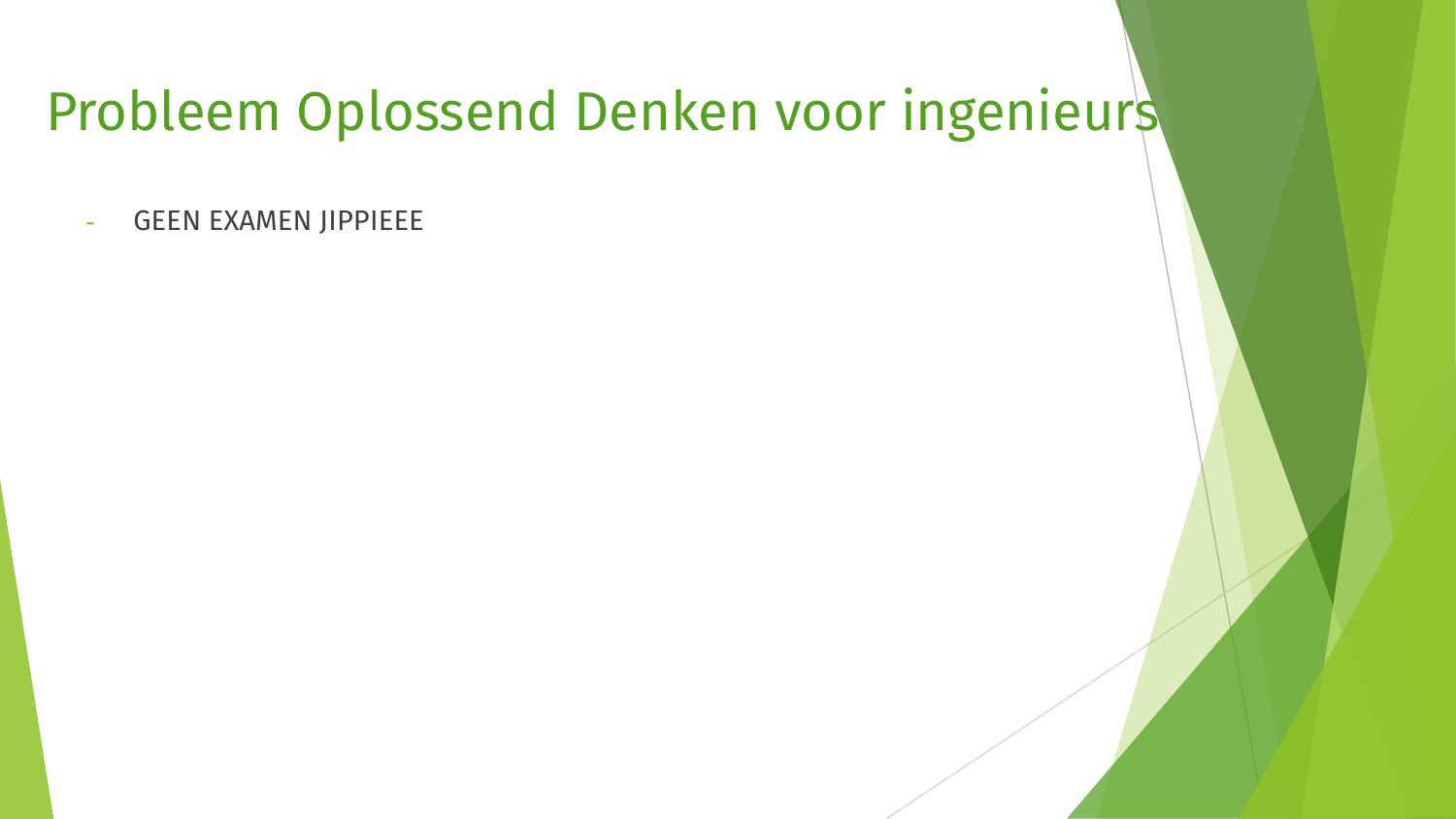

# Probleem Oplossend Denken voor ingenieurs
GEEN EXAMEN JIPPIEEE